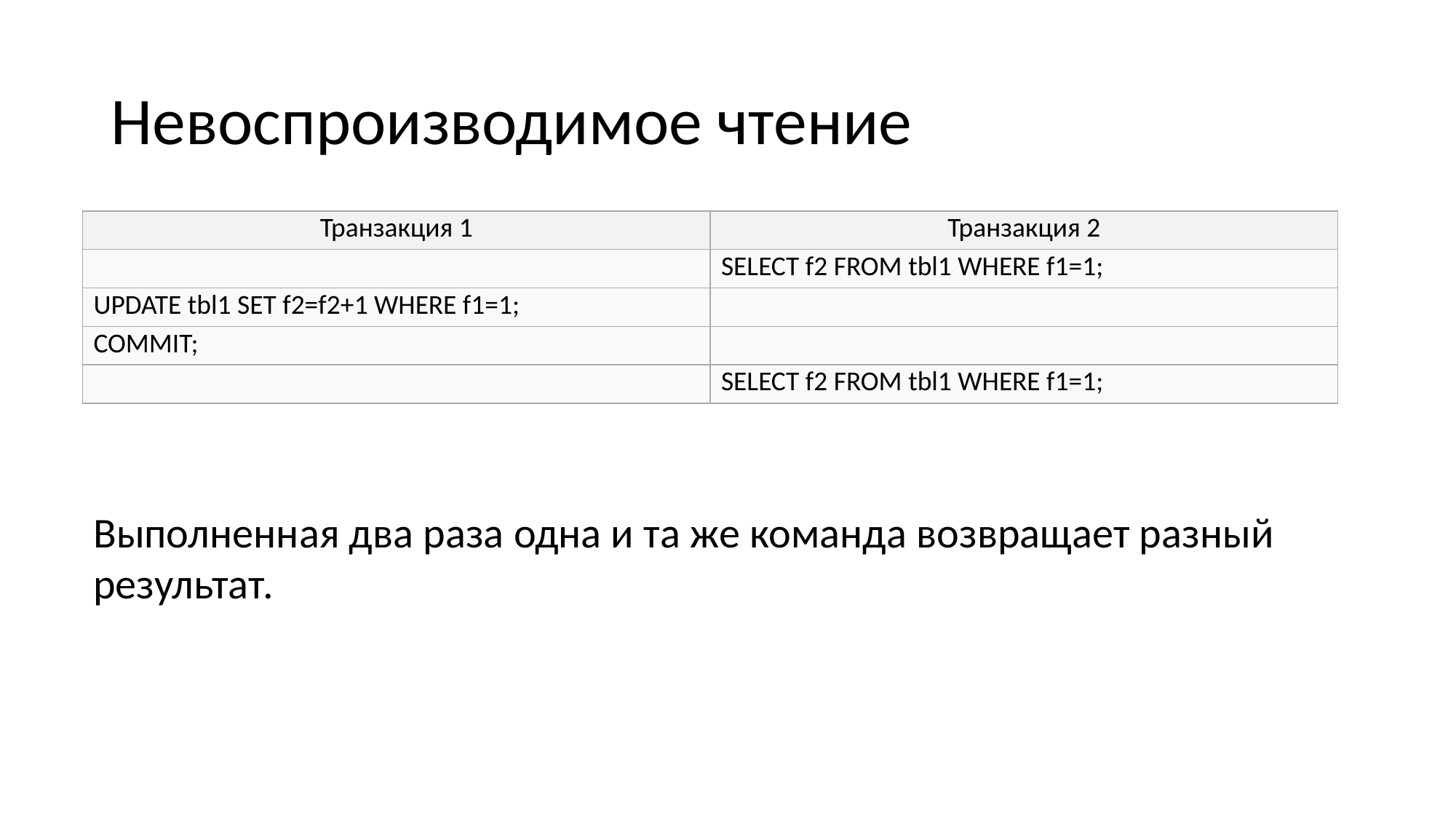

# Невоспроизводимое чтение
| Транзакция 1 | Транзакция 2 |
| --- | --- |
|  | SELECT f2 FROM tbl1 WHERE f1=1; |
| UPDATE tbl1 SET f2=f2+1 WHERE f1=1; |  |
| COMMIT; |  |
|  | SELECT f2 FROM tbl1 WHERE f1=1; |

Выполненная два раза одна и та же команда возвращает разный результат.